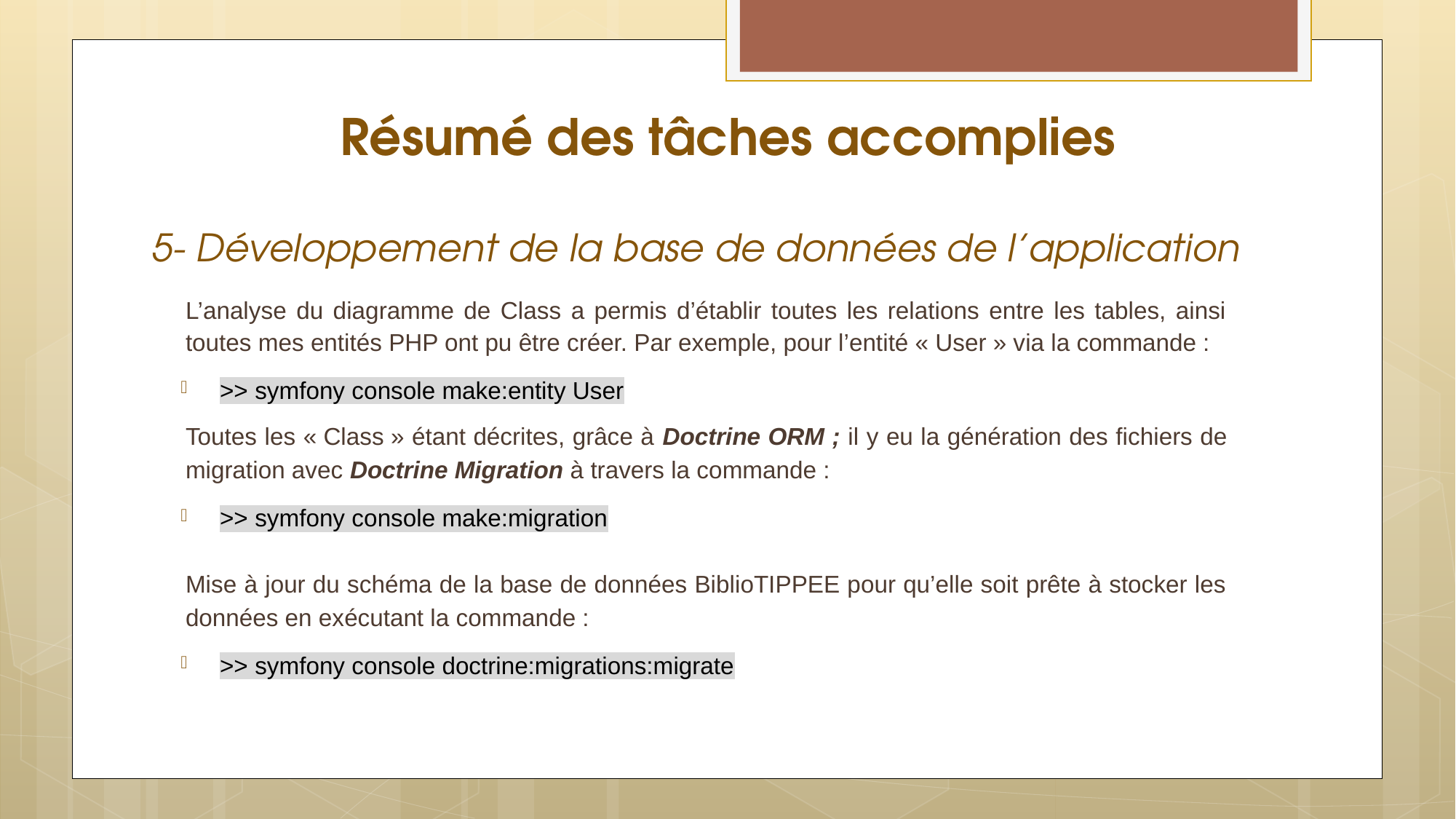

Résumé des tâches accomplies
# 5- Développement de la base de données de l’application
L’analyse du diagramme de Class a permis d’établir toutes les relations entre les tables, ainsi toutes mes entités PHP ont pu être créer. Par exemple, pour l’entité « User » via la commande :
>> symfony console make:entity User
Toutes les « Class » étant décrites, grâce à Doctrine ORM ; il y eu la génération des fichiers de migration avec Doctrine Migration à travers la commande :
>> symfony console make:migration
Mise à jour du schéma de la base de données BiblioTIPPEE pour qu’elle soit prête à stocker les données en exécutant la commande :
>> symfony console doctrine:migrations:migrate